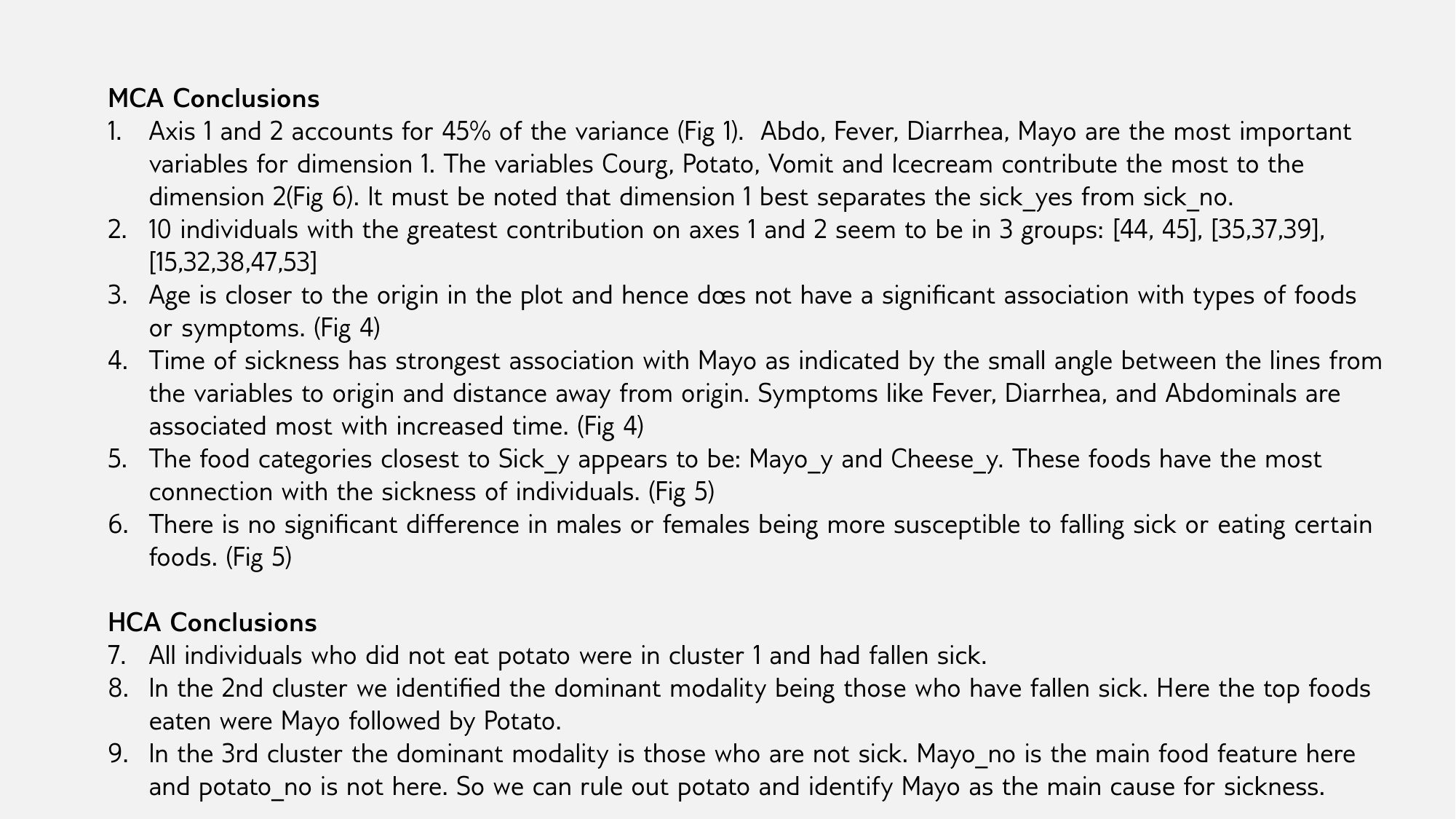

MCA Conclusions
Axis 1 and 2 accounts for 45% of the variance (Fig 1).  Abdo, Fever, Diarrhea, Mayo are the most important variables for dimension 1. The variables Courg, Potato, Vomit and Icecream contribute the most to the dimension 2(Fig 6). It must be noted that dimension 1 best separates the sick_yes from sick_no.
10 individuals with the greatest contribution on axes 1 and 2 seem to be in 3 groups: [44, 45], [35,37,39], [15,32,38,47,53]
Age is closer to the origin in the plot and hence does not have a significant association with types of foods or symptoms. (Fig 4)
Time of sickness has strongest association with Mayo as indicated by the small angle between the lines from the variables to origin and distance away from origin. Symptoms like Fever, Diarrhea, and Abdominals are associated most with increased time. (Fig 4)
The food categories closest to Sick_y appears to be: Mayo_y and Cheese_y. These foods have the most connection with the sickness of individuals. (Fig 5)
There is no significant difference in males or females being more susceptible to falling sick or eating certain foods. (Fig 5)

HCA Conclusions
All individuals who did not eat potato were in cluster 1 and had fallen sick.
In the 2nd cluster we identified the dominant modality being those who have fallen sick. Here the top foods eaten were Mayo followed by Potato.
In the 3rd cluster the dominant modality is those who are not sick. Mayo_no is the main food feature here and potato_no is not here. So we can rule out potato and identify Mayo as the main cause for sickness.